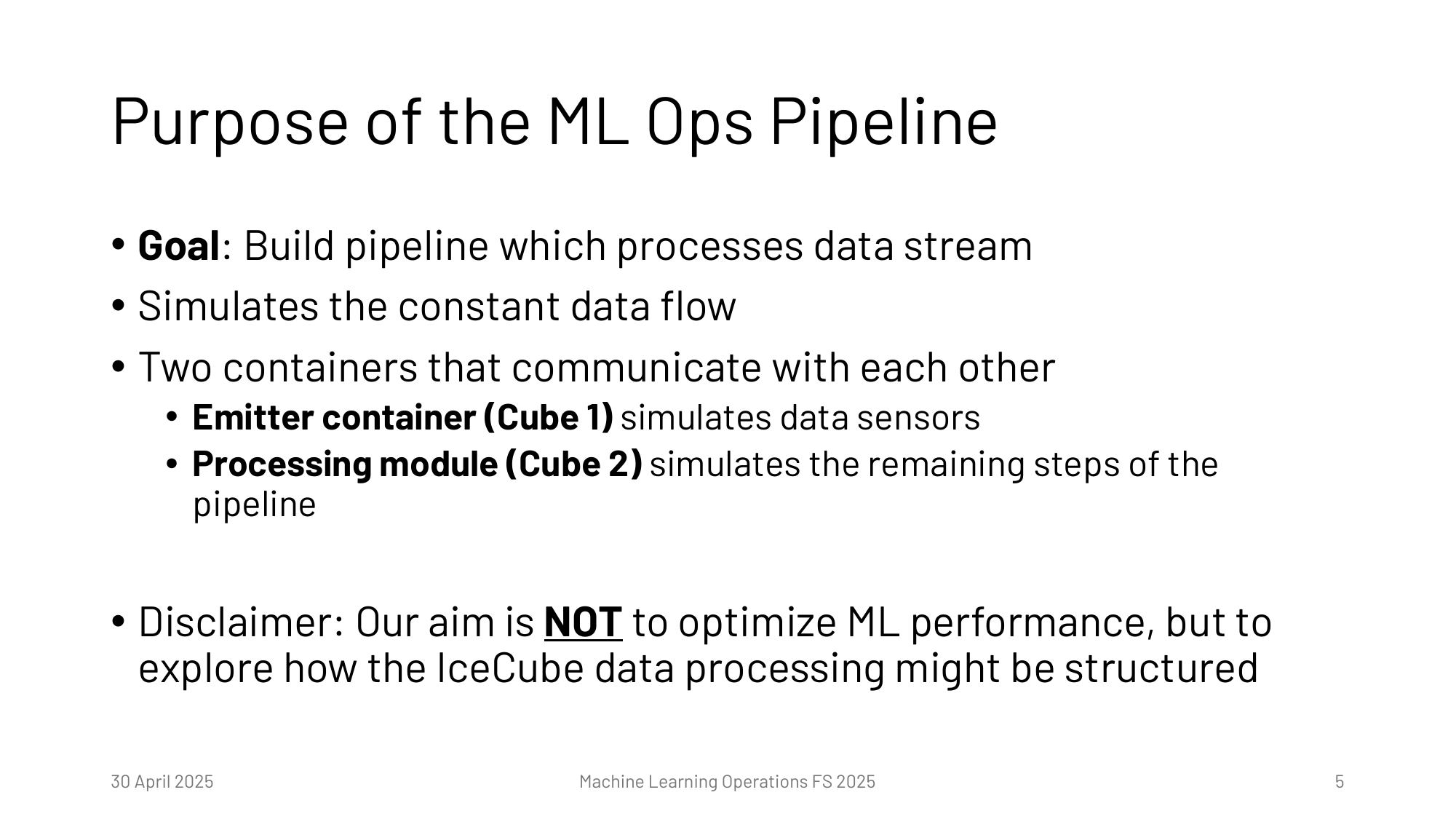

# Purpose of the ML Ops Pipeline
Goal: Build pipeline which processes data stream
Simulates the constant data flow
Two containers that communicate with each other
Emitter container (Cube 1) simulates data sensors
Processing module (Cube 2) simulates the remaining steps of the pipeline

Disclaimer: Our aim is NOT to optimize ML performance, but to explore how the IceCube data processing might be structured

30 April 2025
Machine Learning Operations FS 2025
5